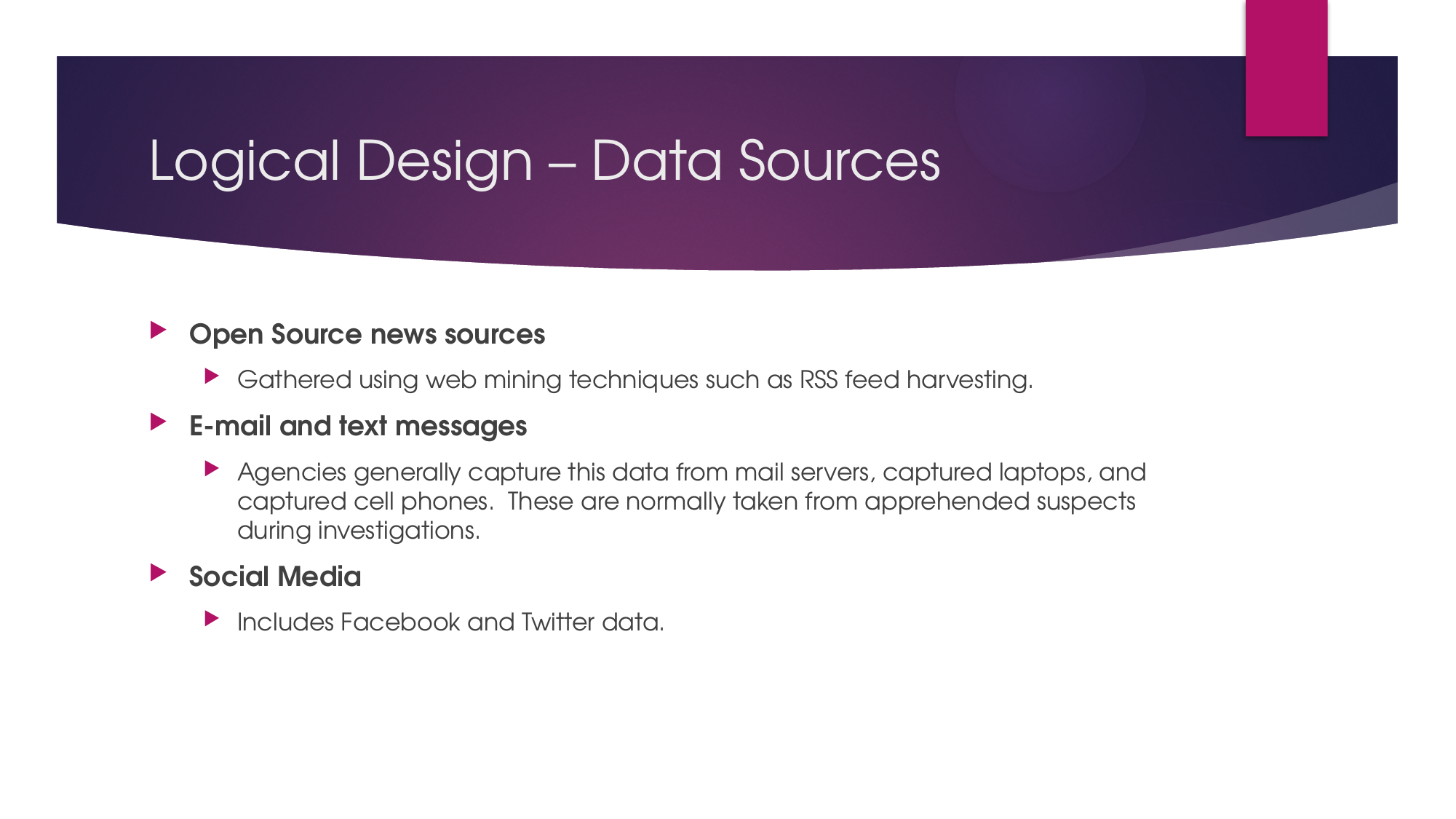

# Logical Design – Data Sources
Open Source news sources
Gathered using web mining techniques such as RSS feed harvesting.
E-mail and text messages
Agencies generally capture this data from mail servers, captured laptops, and captured cell phones.  These are normally taken from apprehended suspects during investigations.
Social Media
Includes Facebook and Twitter data.